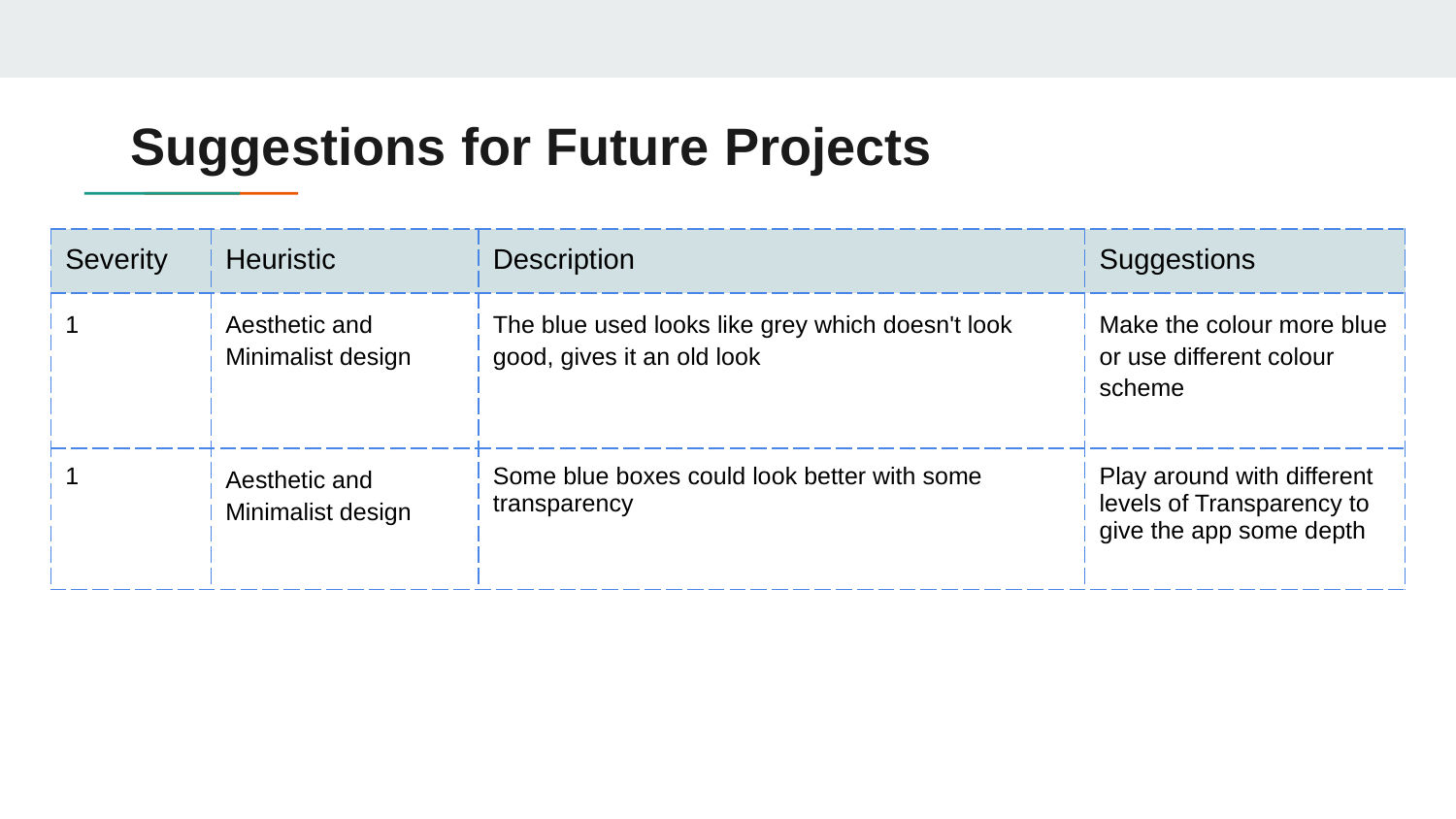

# Suggestions for Future Projects
| Severity | Heuristic | Description | Suggestions |
| --- | --- | --- | --- |
| 1 | Aesthetic and Minimalist design | The blue used looks like grey which doesn't look good, gives it an old look | Make the colour more blue or use different colour scheme |
| 1 | Aesthetic and Minimalist design | Some blue boxes could look better with some transparency | Play around with different levels of Transparency to give the app some depth |